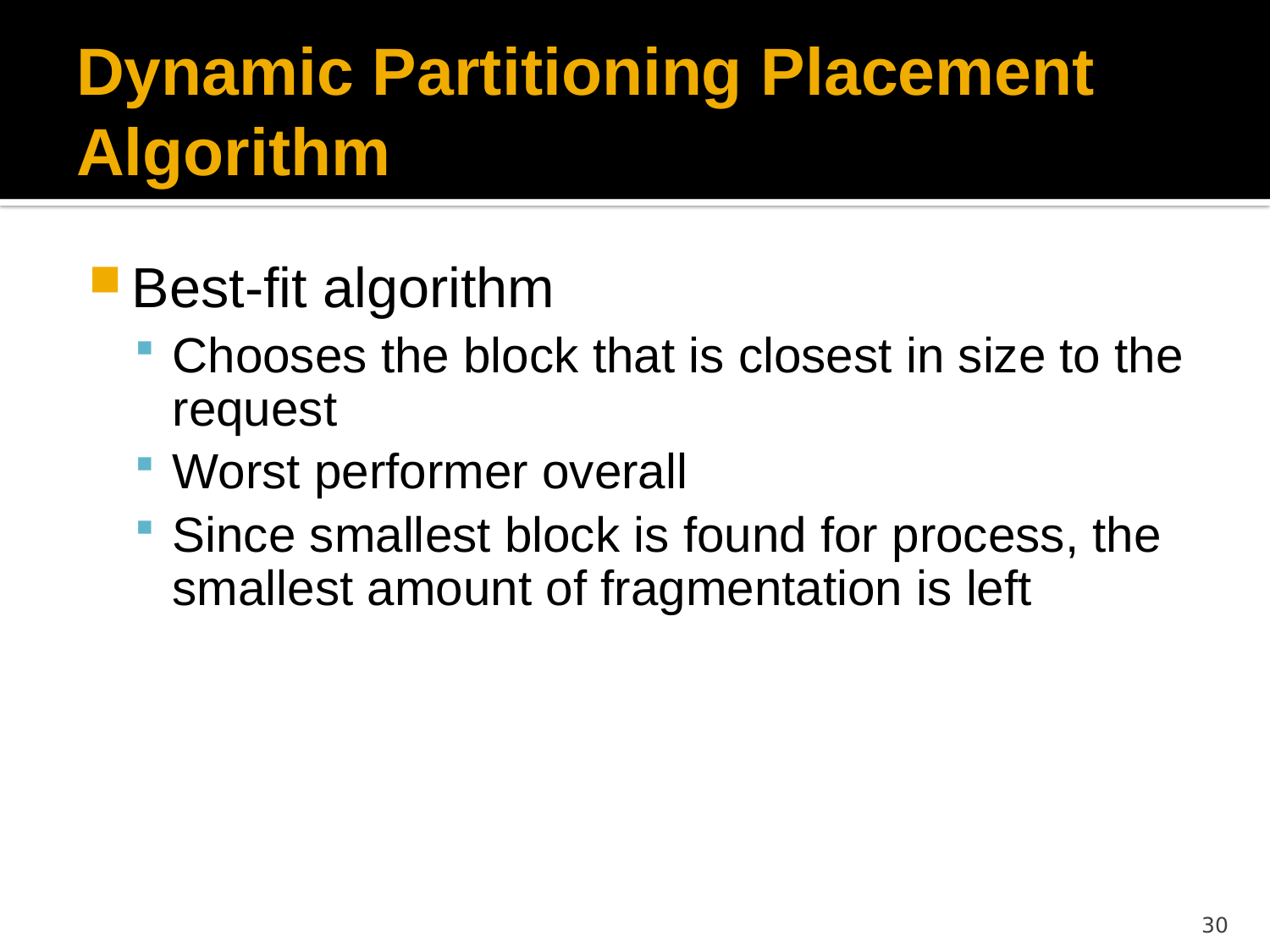

# Dynamic Partitioning Placement Algorithm
Best-fit algorithm
Chooses the block that is closest in size to the request
Worst performer overall
Since smallest block is found for process, the smallest amount of fragmentation is left

30